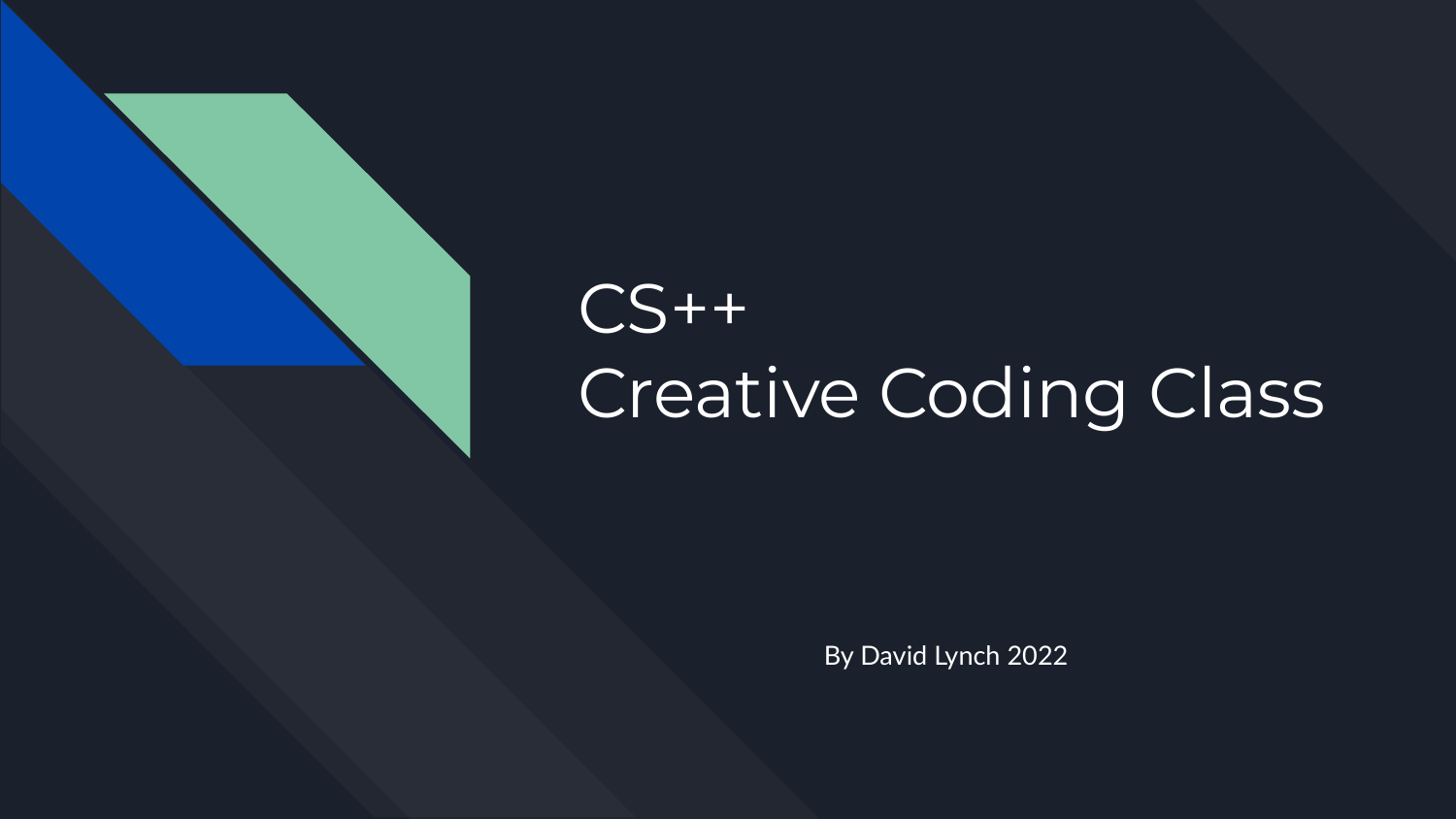

# CS++
Creative Coding Class
By David Lynch 2022